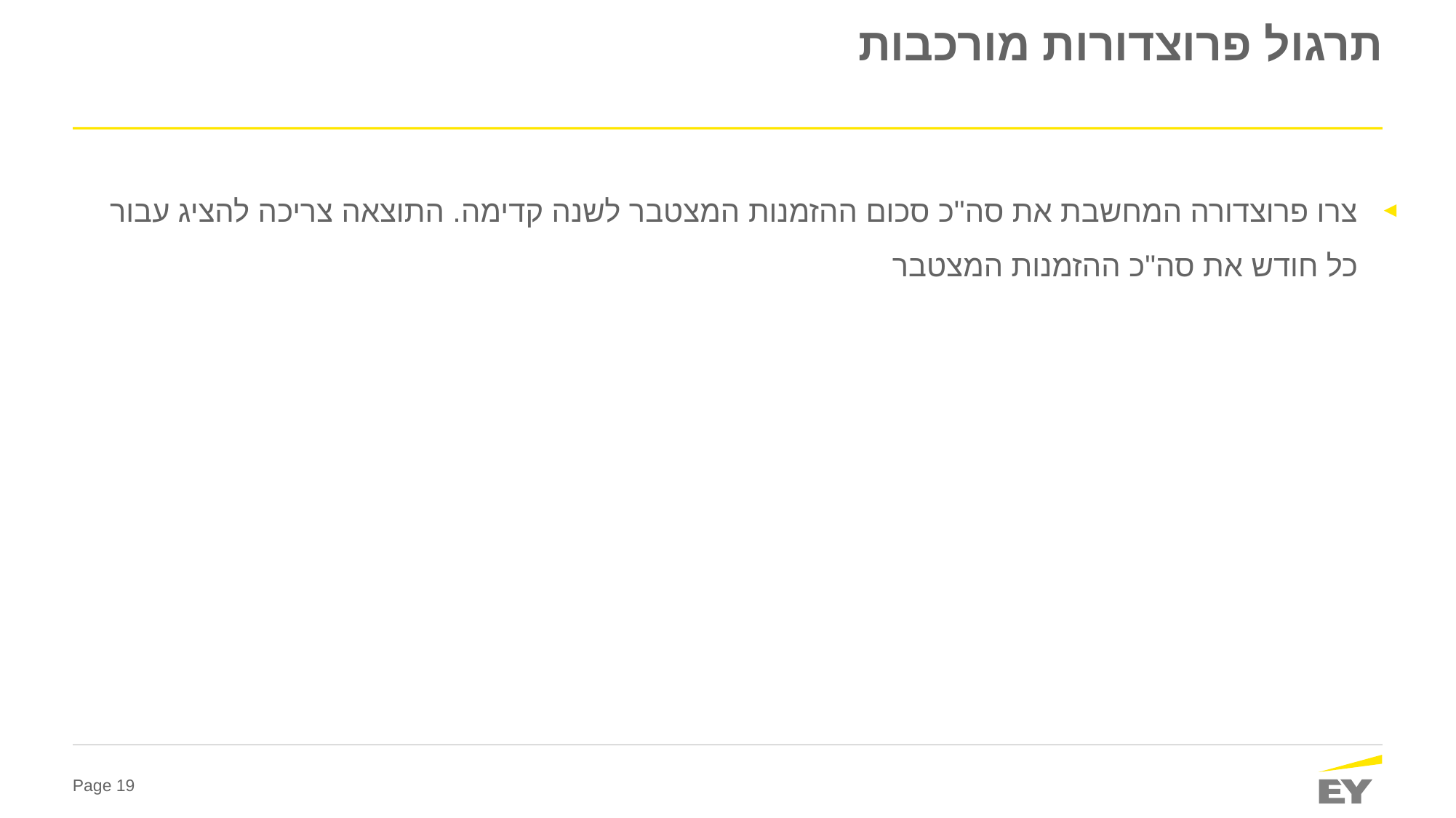

# תרגול פרוצדורות מורכבות

צרו פרוצדורה המחשבת את סה"כ סכום ההזמנות המצטבר לשנה קדימה. התוצאה צריכה להציג עבור כל חודש את סה"כ ההזמנות המצטבר